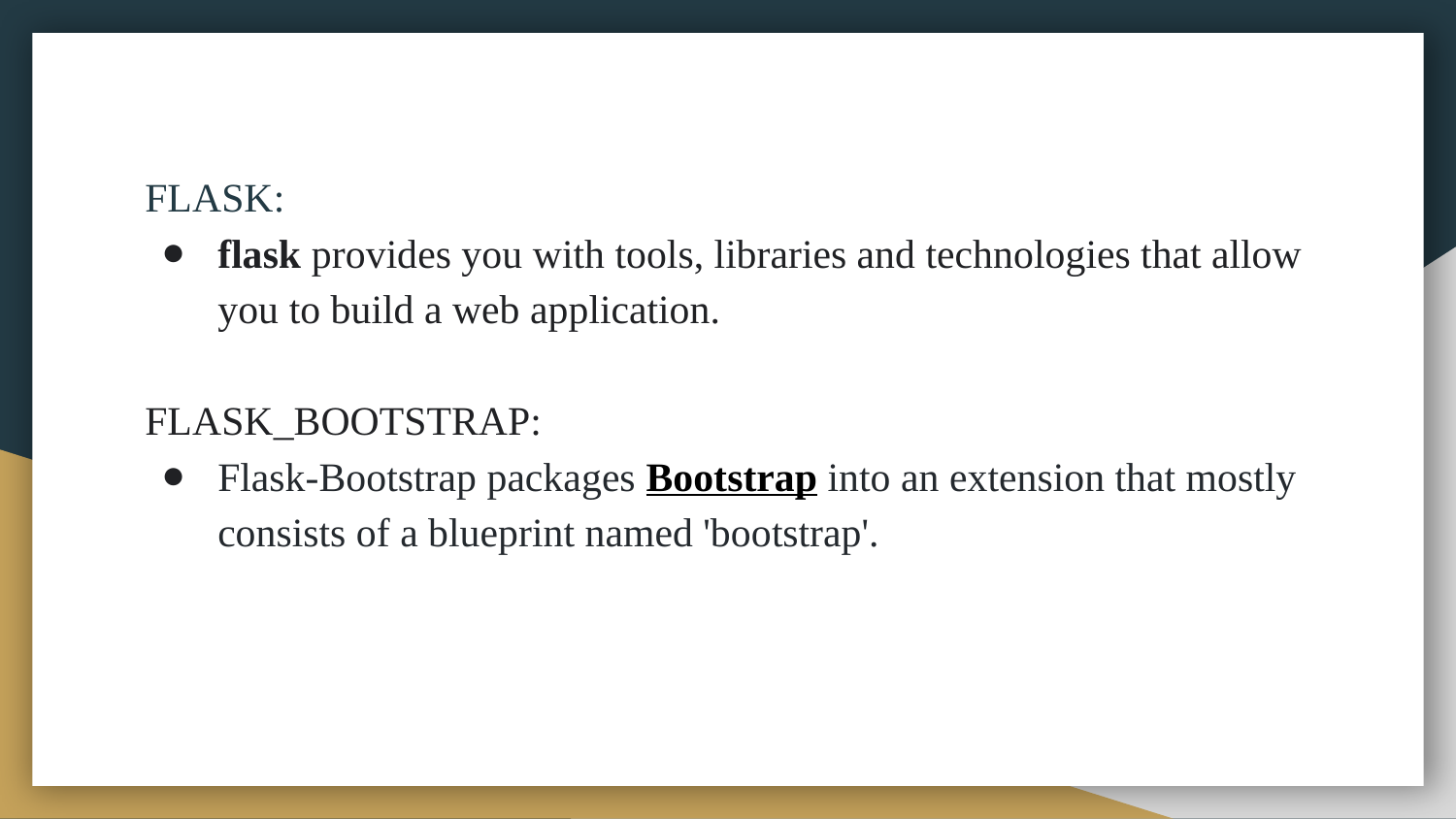

#
FLASK:
flask provides you with tools, libraries and technologies that allow you to build a web application.

FLASK_BOOTSTRAP:
Flask-Bootstrap packages Bootstrap into an extension that mostly consists of a blueprint named 'bootstrap'.